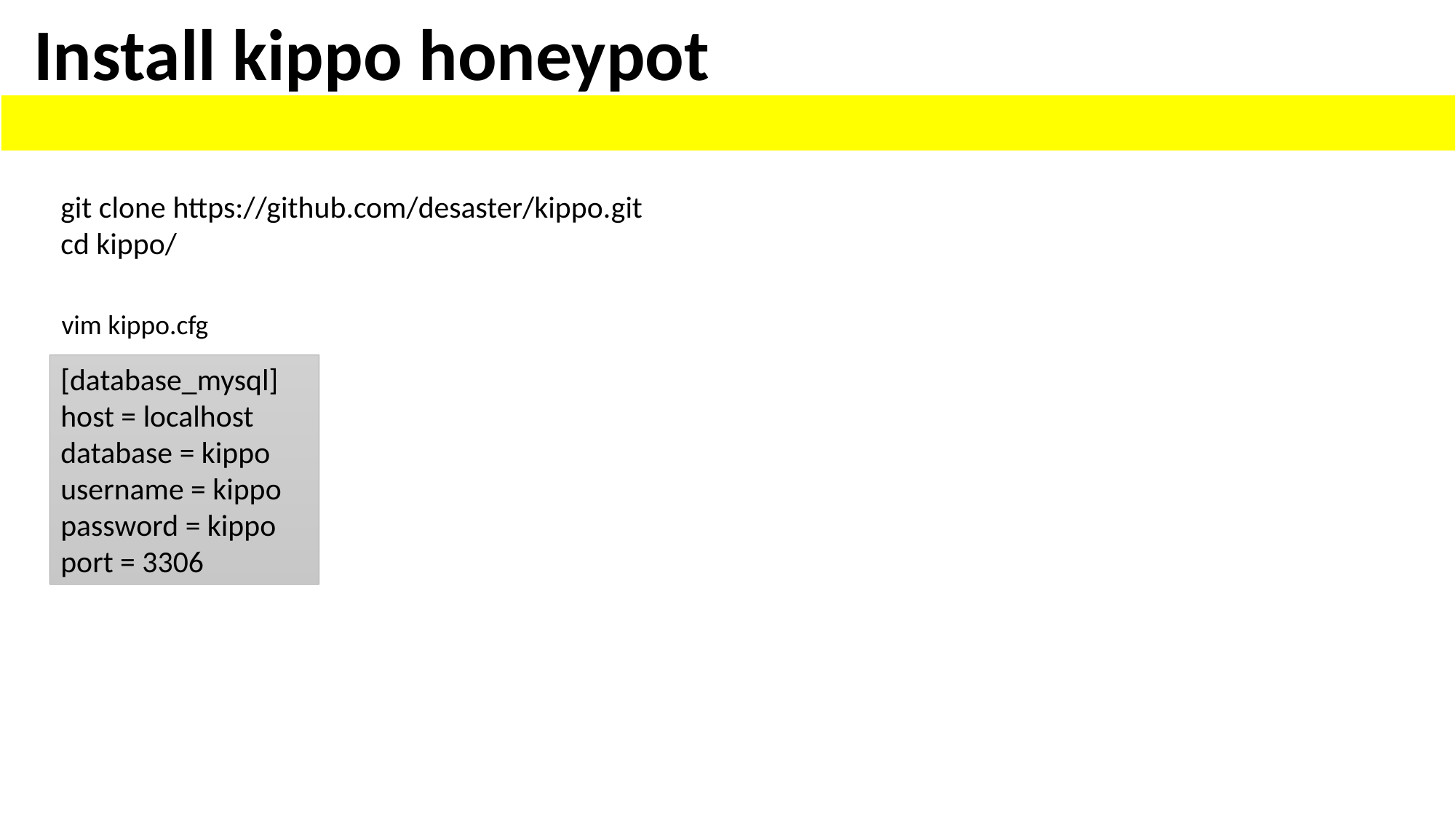

Install kippo honeypot

git clone https://github.com/desaster/kippo.git
cd kippo/

vim kippo.cfg
[database_mysql]
host = localhost
database = kippo
username = kippo
password = kippo
port = 3306